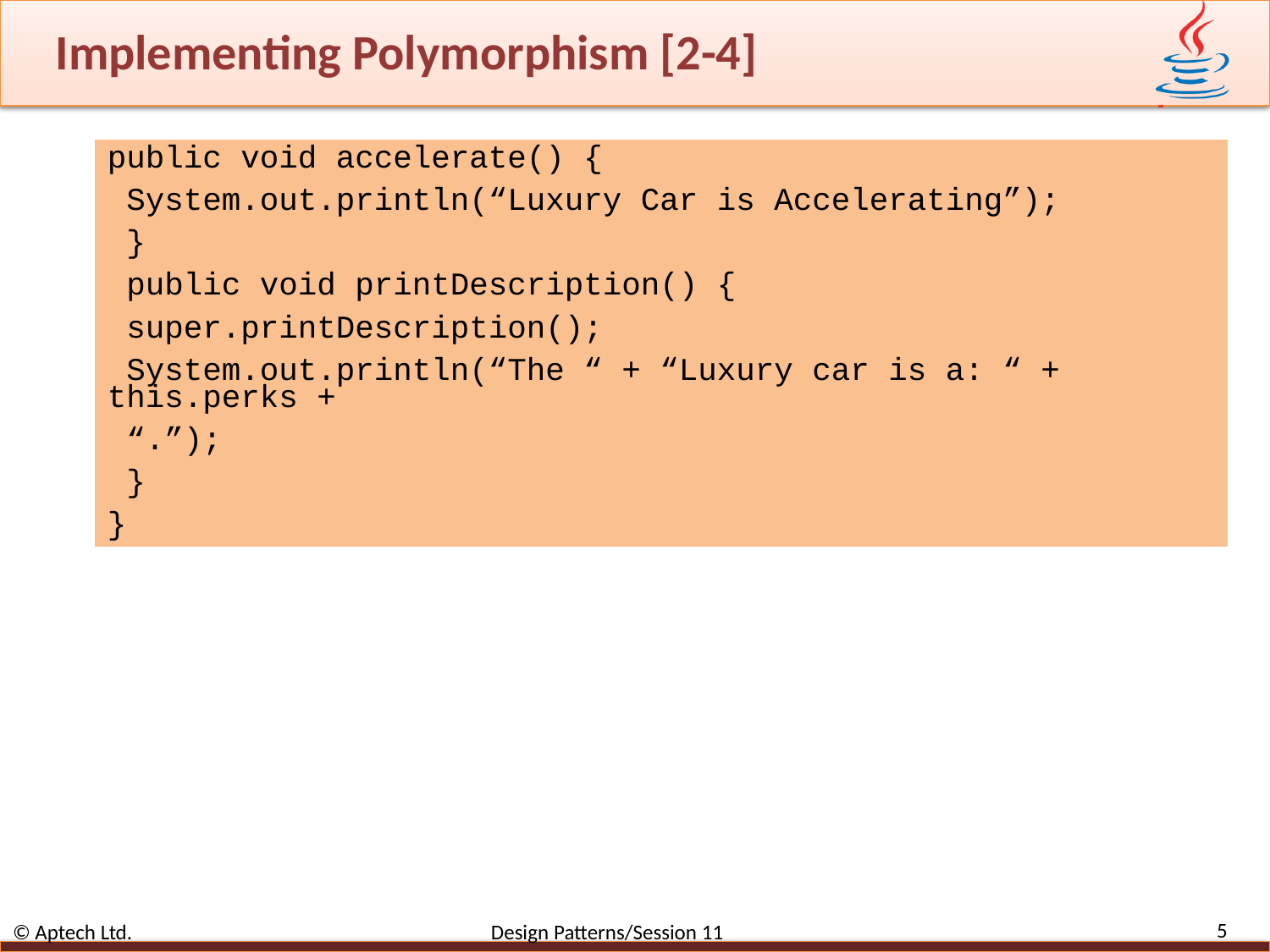

# Implementing Polymorphism [2-4]

public void accelerate() {
 System.out.println(“Luxury Car is Accelerating”);
 }
 public void printDescription() {
 super.printDescription();
 System.out.println(“The “ + “Luxury car is a: “ + this.perks +
 “.”);
 }
}
5
© Aptech Ltd.                                                                          Design Patterns/Session 11